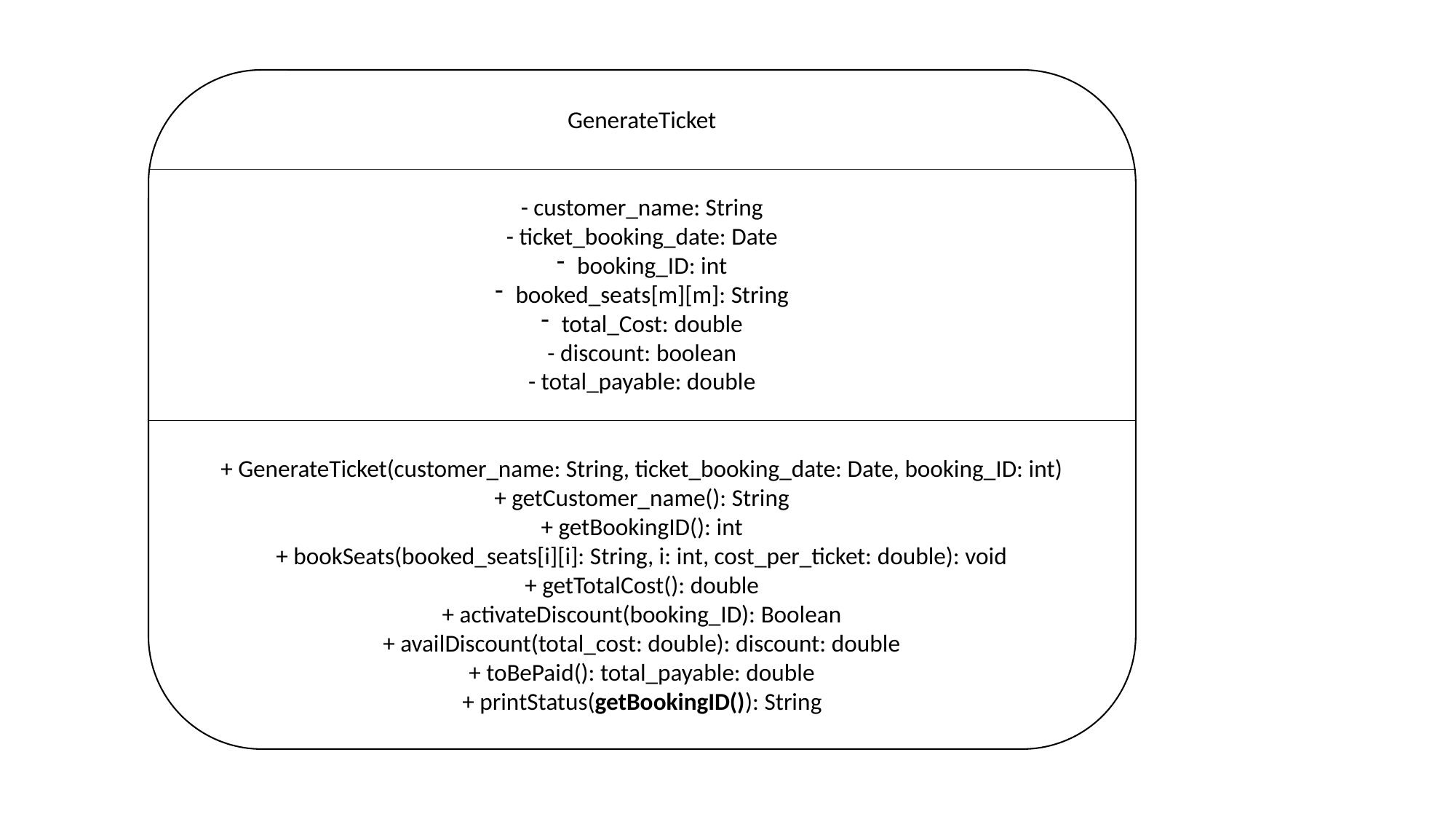

GenerateTicket

- customer_name: String
- ticket_booking_date: Date
booking_ID: int
booked_seats[m][m]: String
total_Cost: double
- discount: boolean
- total_payable: double

+ GenerateTicket(customer_name: String, ticket_booking_date: Date, booking_ID: int)
+ getCustomer_name(): String
+ getBookingID(): int
+ bookSeats(booked_seats[i][i]: String, i: int, cost_per_ticket: double): void
+ getTotalCost(): double
+ activateDiscount(booking_ID): Boolean
+ availDiscount(total_cost: double): discount: double
+ toBePaid(): total_payable: double
+ printStatus(getBookingID()): String